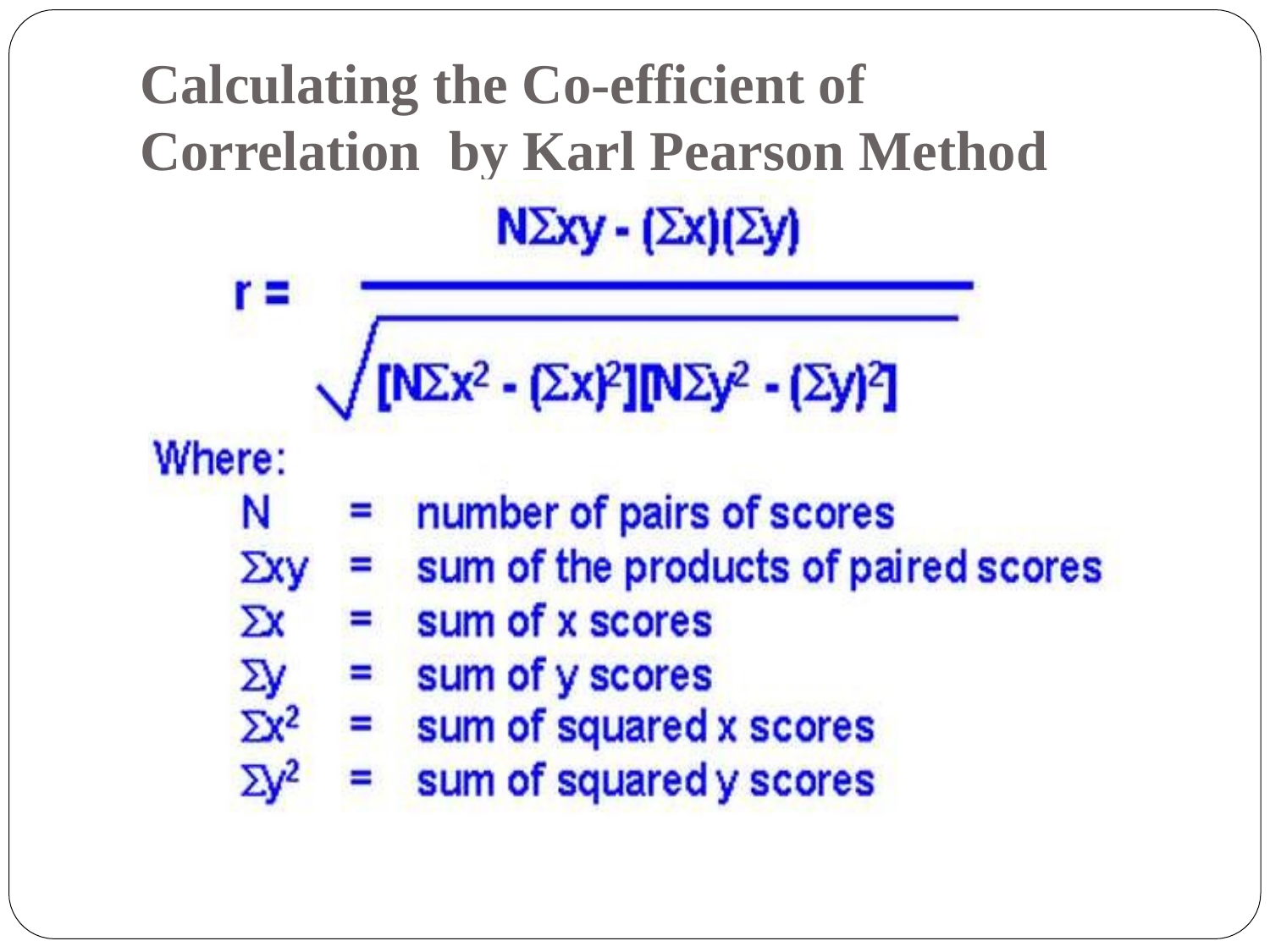

# Calculating the Co-efficient of Correlation  by Karl Pearson Method